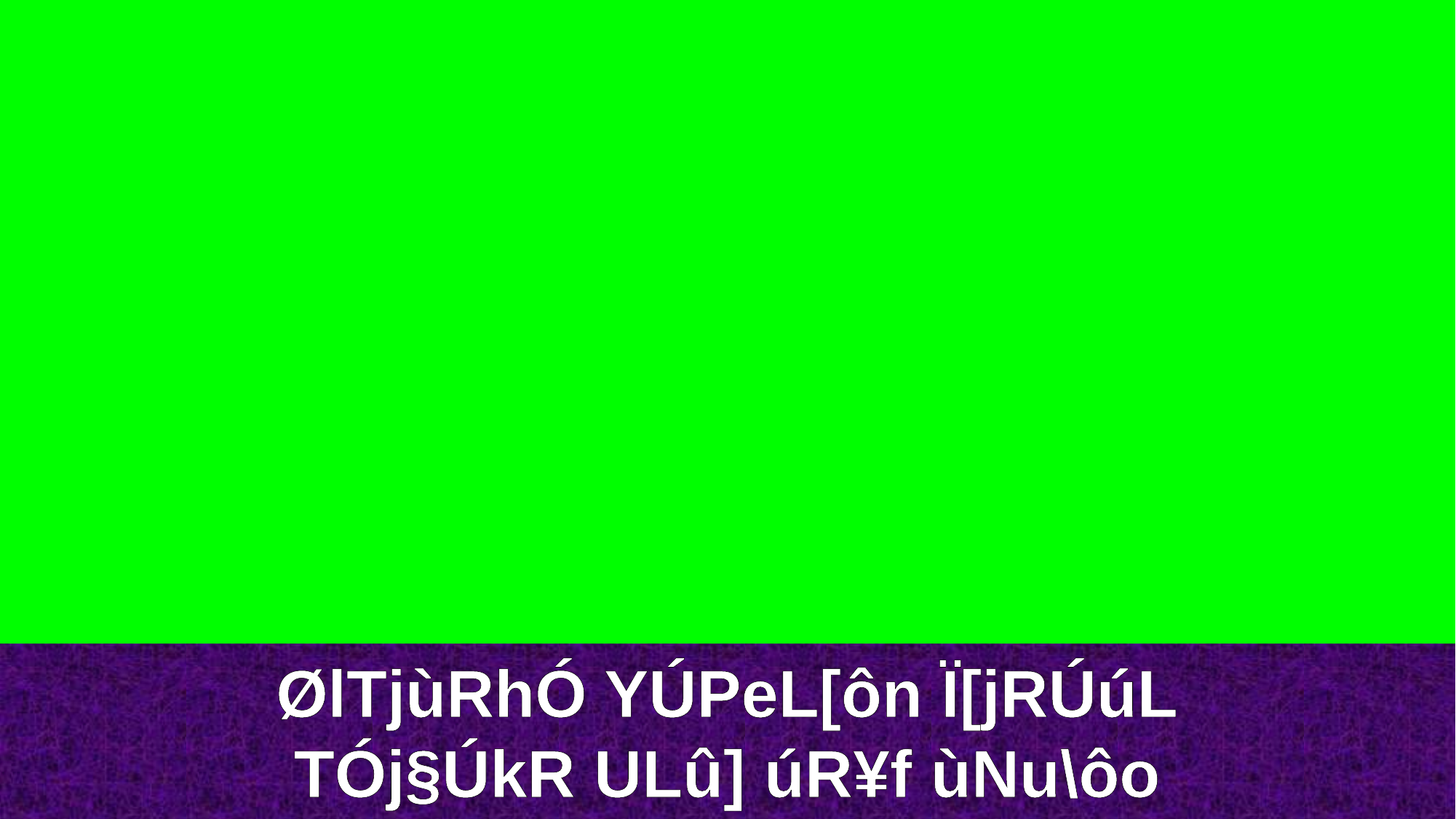

ØlTjùRhÓ YÚPeL[ôn Ï[jRÚúL
TÓj§ÚkR ULû] úR¥f ùNu\ôo